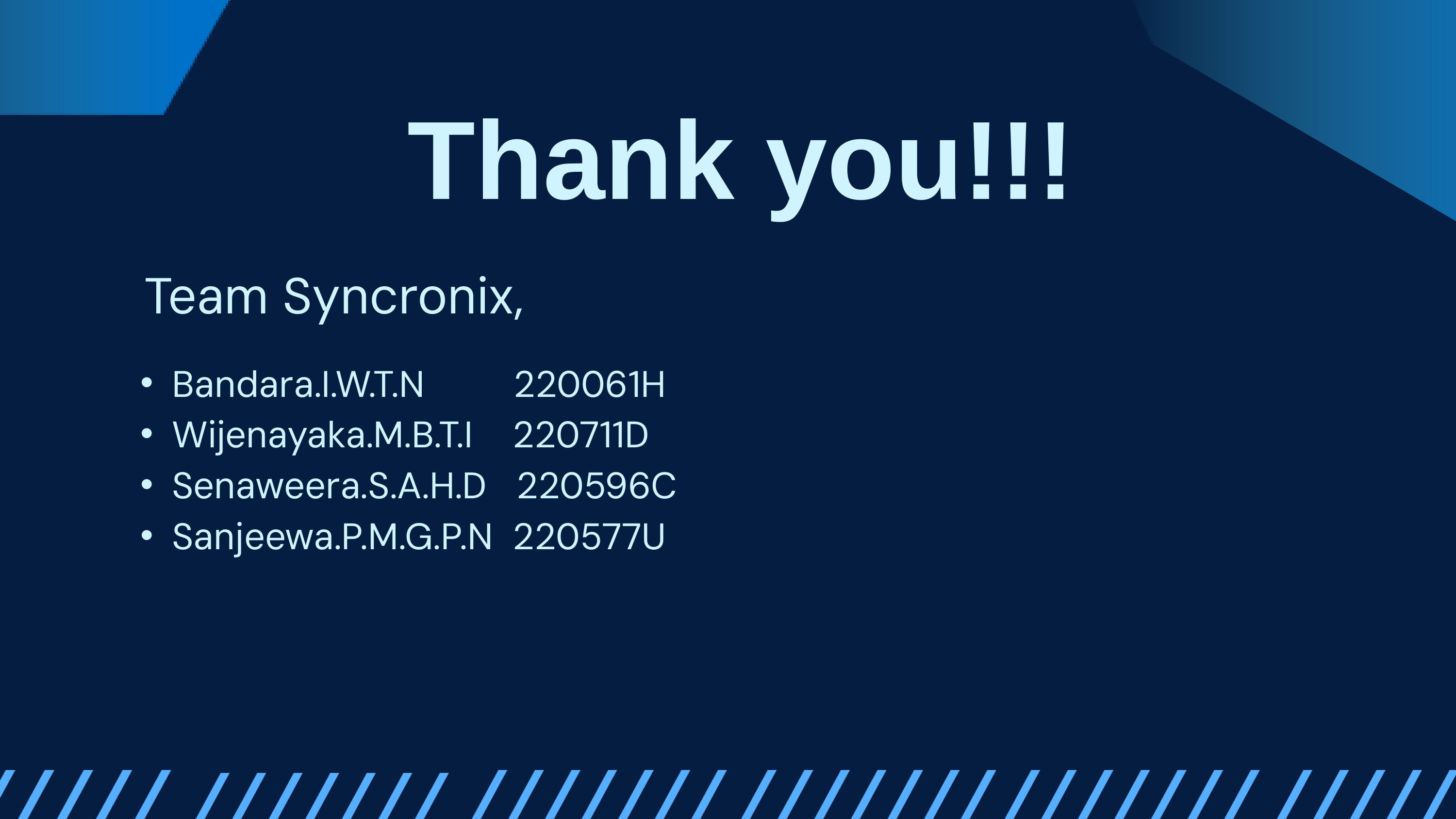

Thank you!!!
Team Syncronix,
Bandara.I.W.T.N         220061H
Wijenayaka.M.B.T.I    220711D
Senaweera.S.A.H.D   220596C
Sanjeewa.P.M.G.P.N  220577U